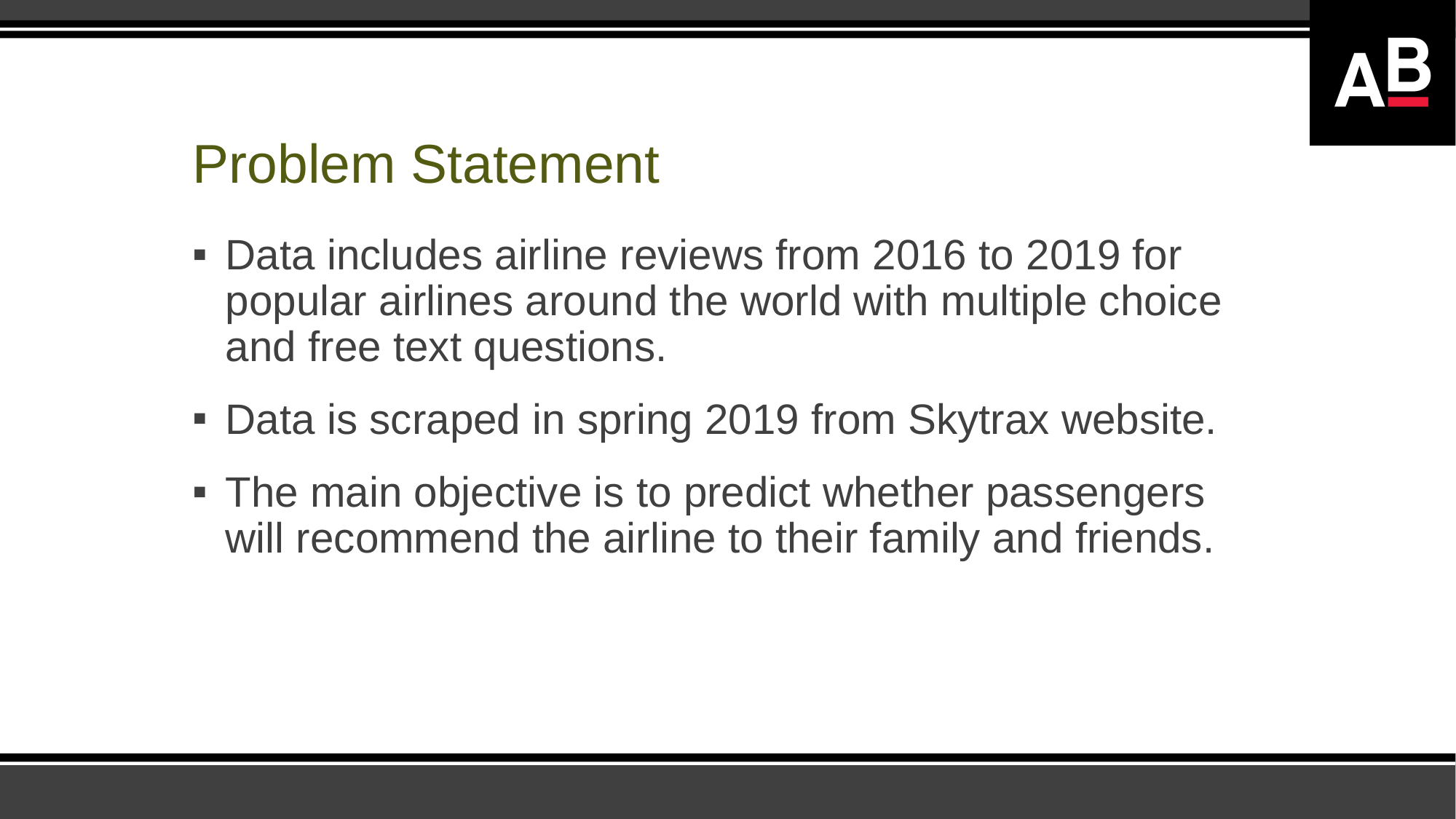

# Problem Statement
Data includes airline reviews from 2016 to 2019 for popular airlines around the world with multiple choice and free text questions.
Data is scraped in spring 2019 from Skytrax website.
The main objective is to predict whether passengers will recommend the airline to their family and friends.